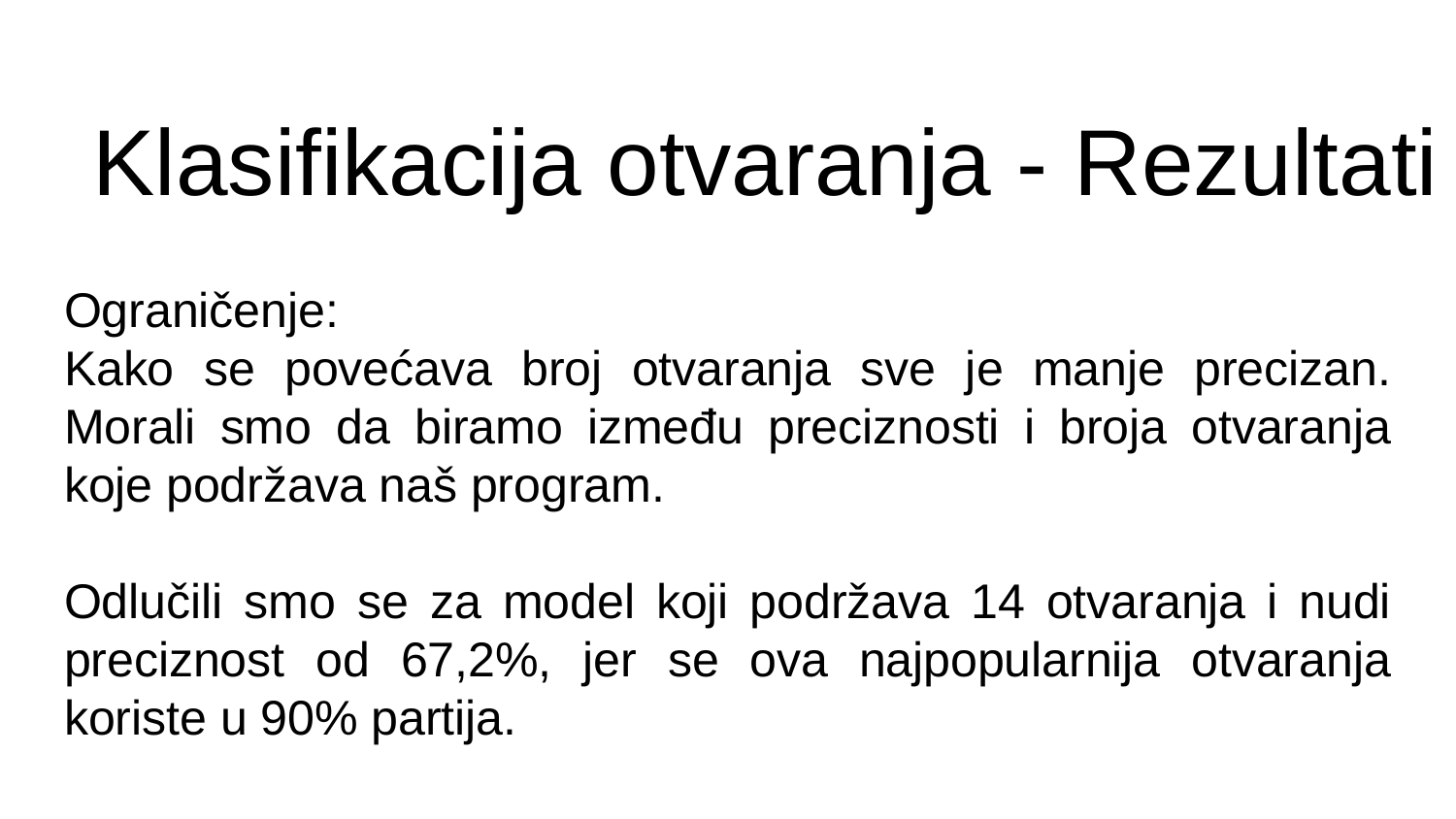

# Klasifikacija otvaranja - Rezultati
Ograničenje:
Kako se povećava broj otvaranja sve je manje precizan. Morali smo da biramo između preciznosti i broja otvaranja koje podržava naš program.

Odlučili smo se za model koji podržava 14 otvaranja i nudi preciznost od 67,2%, jer se ova najpopularnija otvaranja koriste u 90% partija.